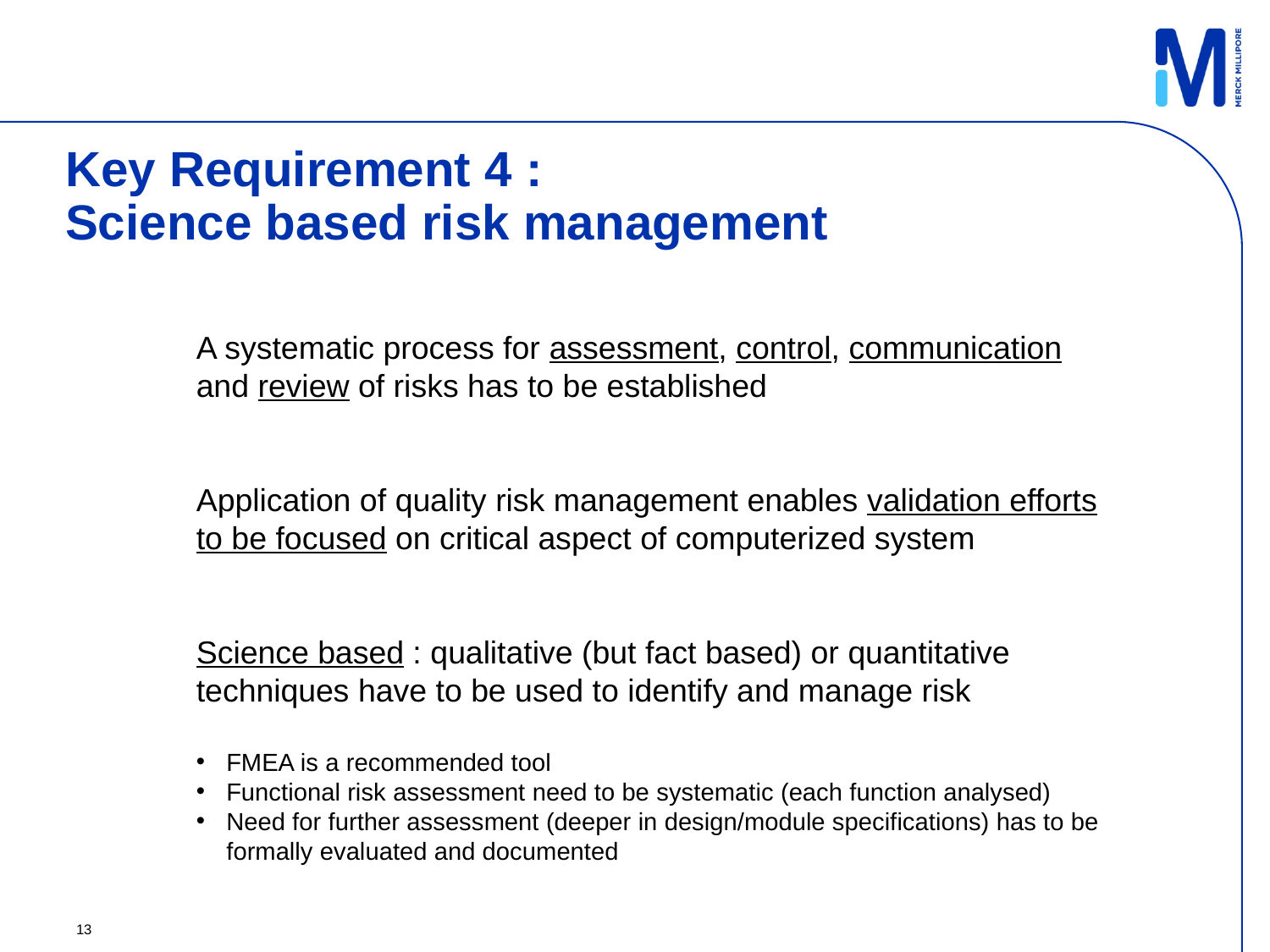

Key Requirement 4 :
Science based risk management

A systematic process for assessment, control, communication and review of risks has to be established

Application of quality risk management enables validation efforts to be focused on critical aspect of computerized system

Science based : qualitative (but fact based) or quantitative techniques have to be used to identify and manage risk

FMEA is a recommended tool
Functional risk assessment need to be systematic (each function analysed)
Need for further assessment (deeper in design/module specifications) has to be formally evaluated and documented

13